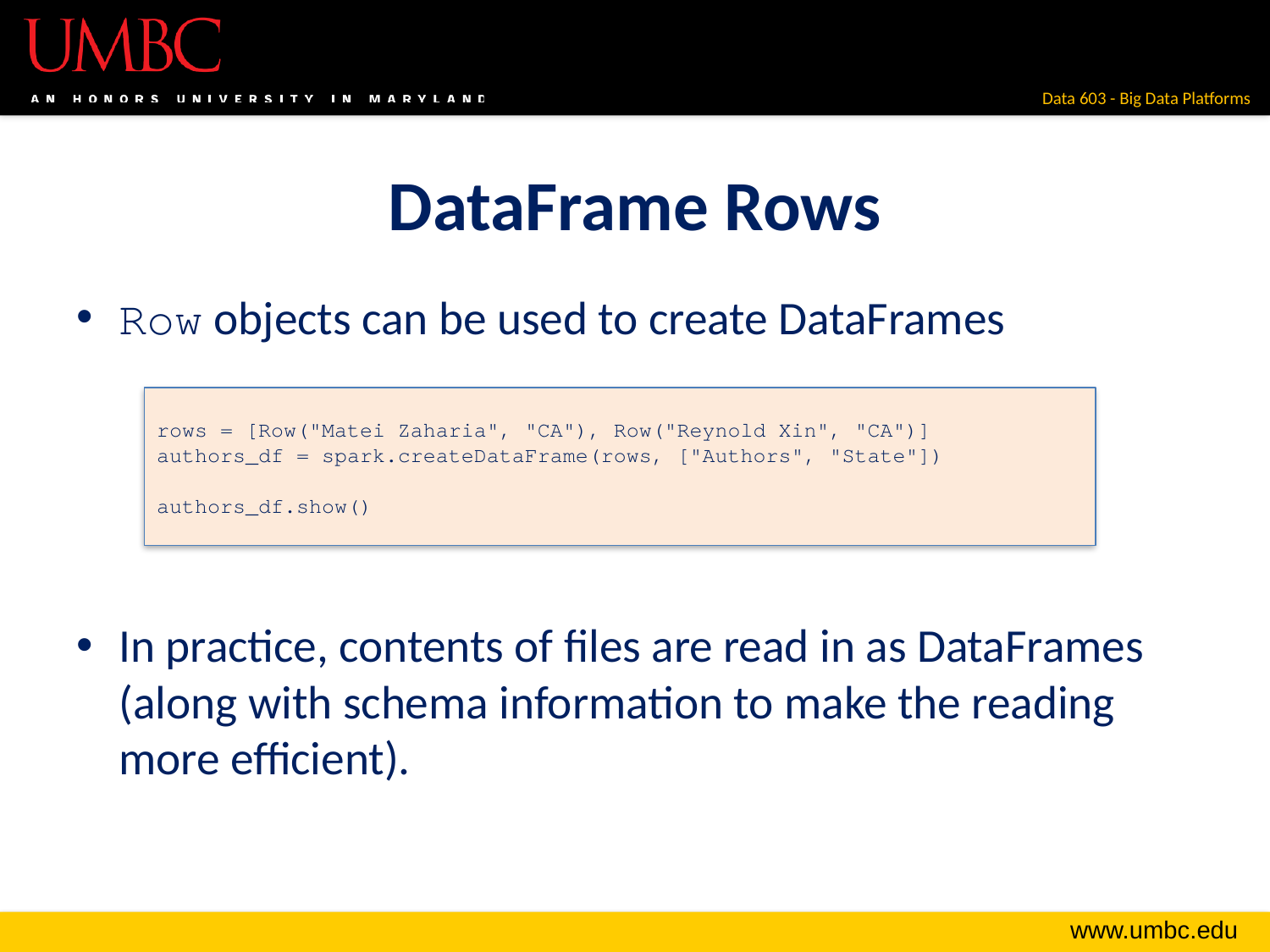

# DataFrame Rows
Row objects can be used to create DataFrames

In practice, contents of files are read in as DataFrames (along with schema information to make the reading more efficient).

rows = [Row("Matei Zaharia", "CA"), Row("Reynold Xin", "CA")]
authors_df = spark.createDataFrame(rows, ["Authors", "State"])

authors_df.show()